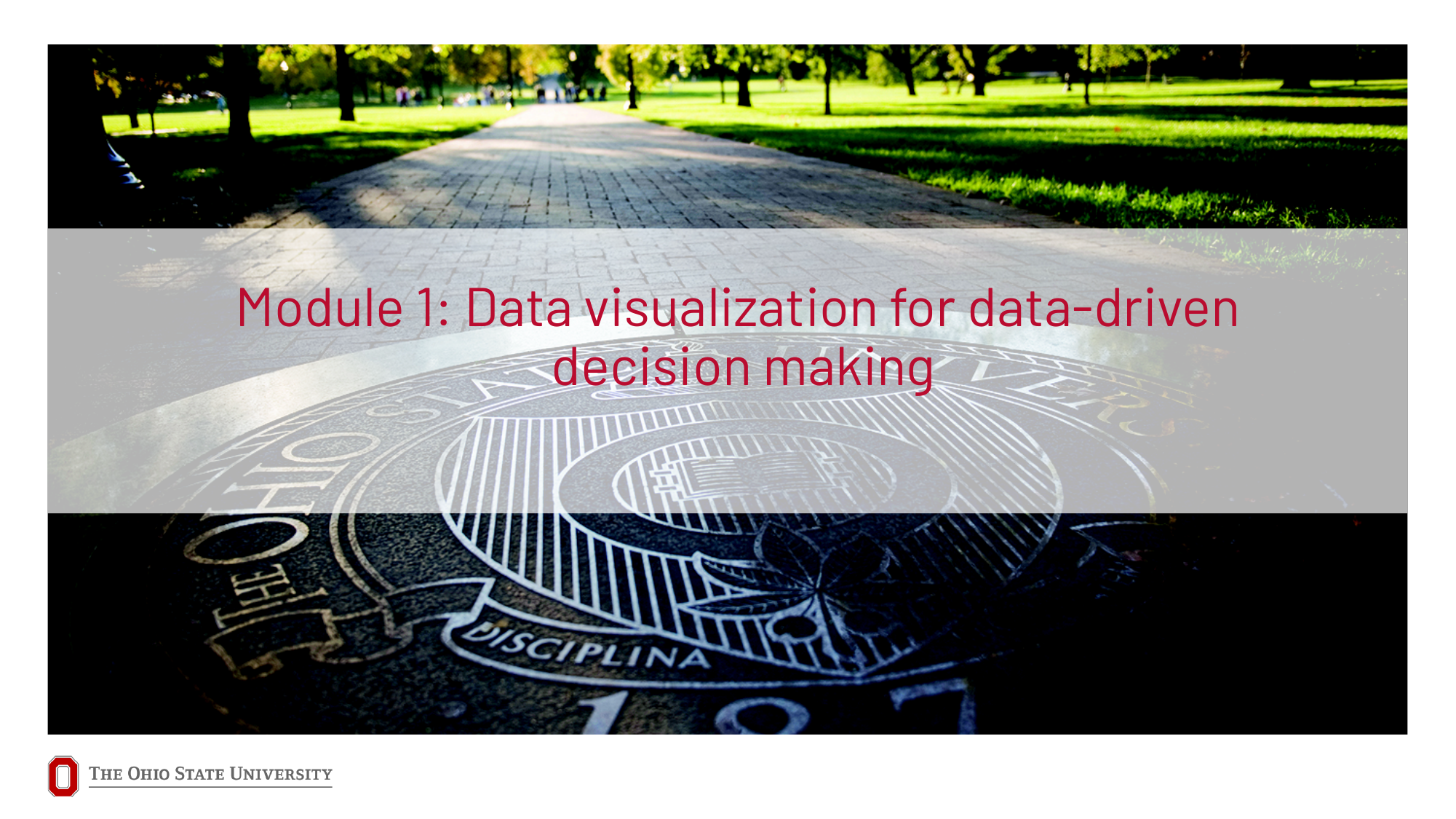

# Module 1: Data visualization for data-driven decision making